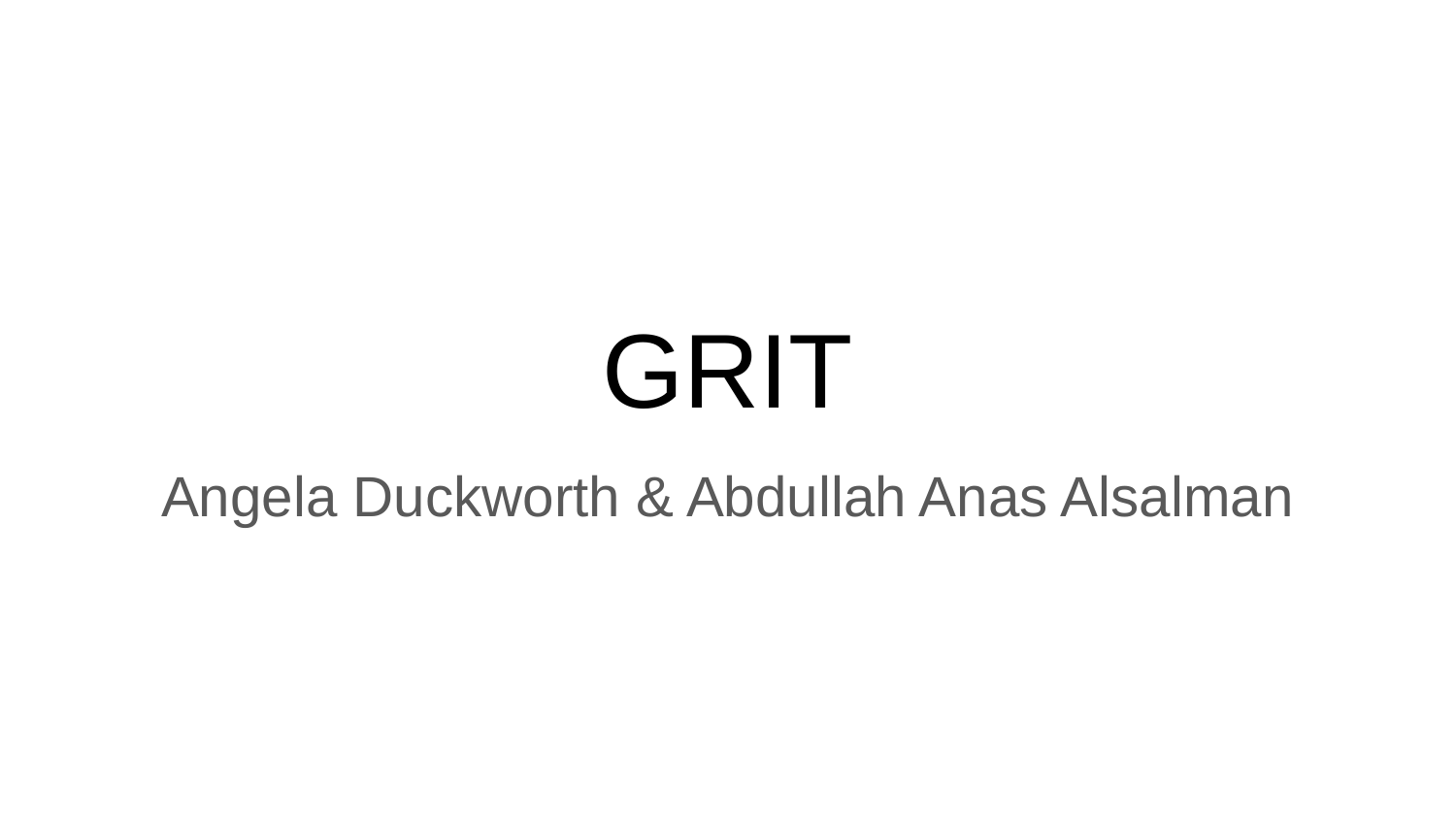

# GRIT
Angela Duckworth & Abdullah Anas Alsalman